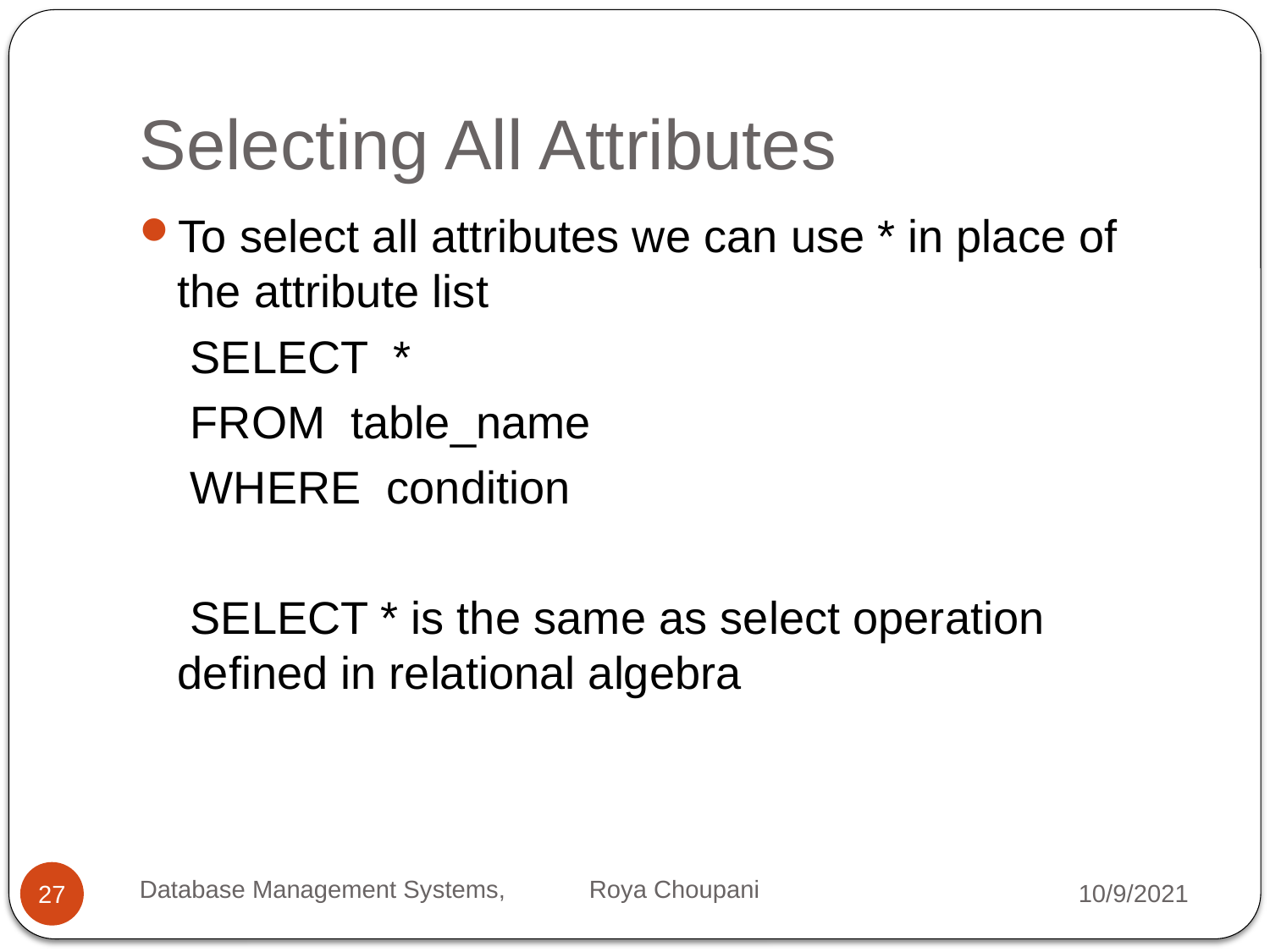

# Selecting All Attributes
To select all attributes we can use * in place of the attribute list
    SELECT  *
    FROM  table_name
    WHERE  condition

    SELECT * is the same as select operation defined in relational algebra
Database Management Systems,            Roya Choupani
10/9/2021
27